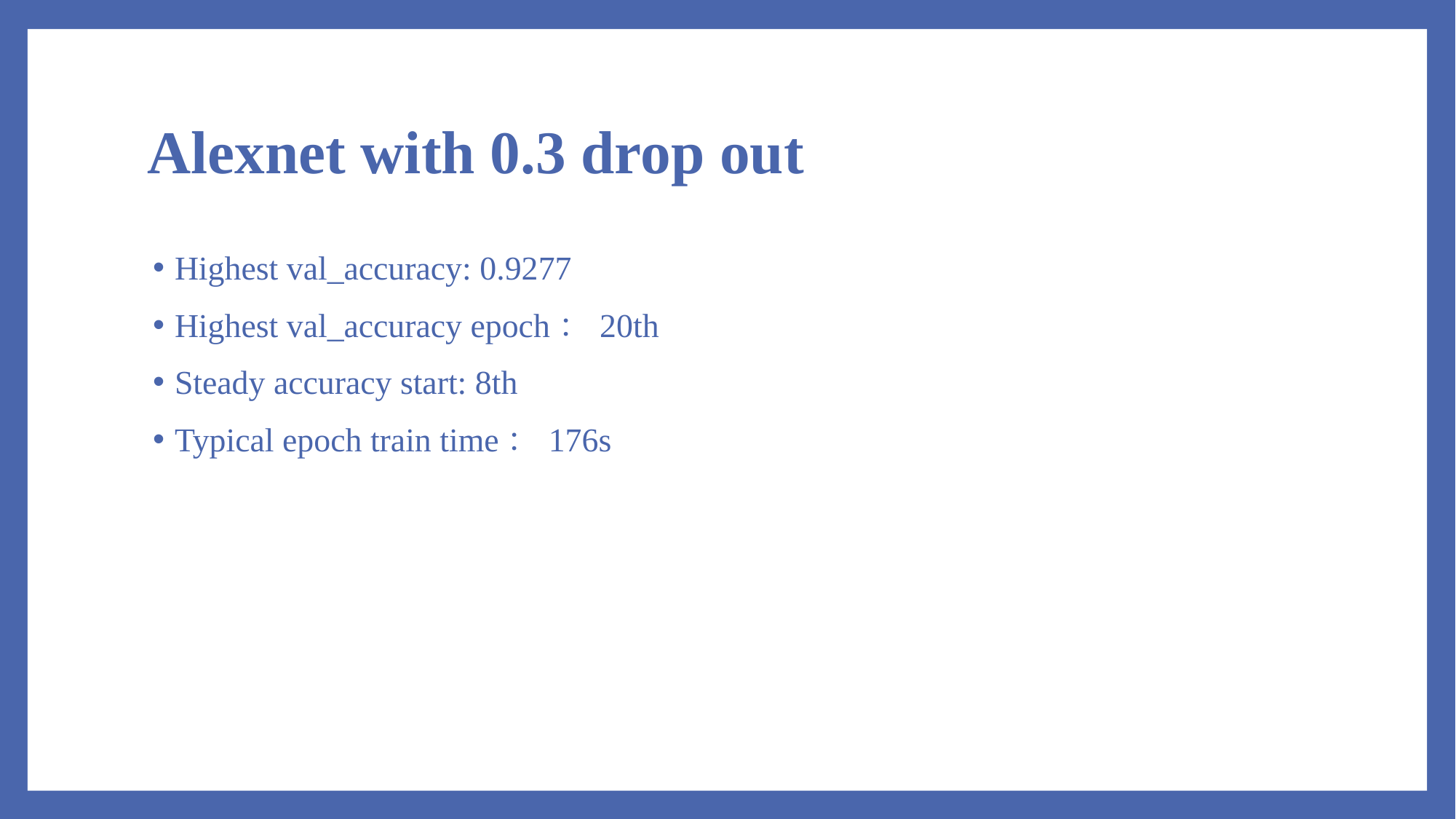

# Alexnet with 0.3 drop out
Highest val_accuracy: 0.9277
Highest val_accuracy epoch：20th
Steady accuracy start: 8th
Typical epoch train time：176s